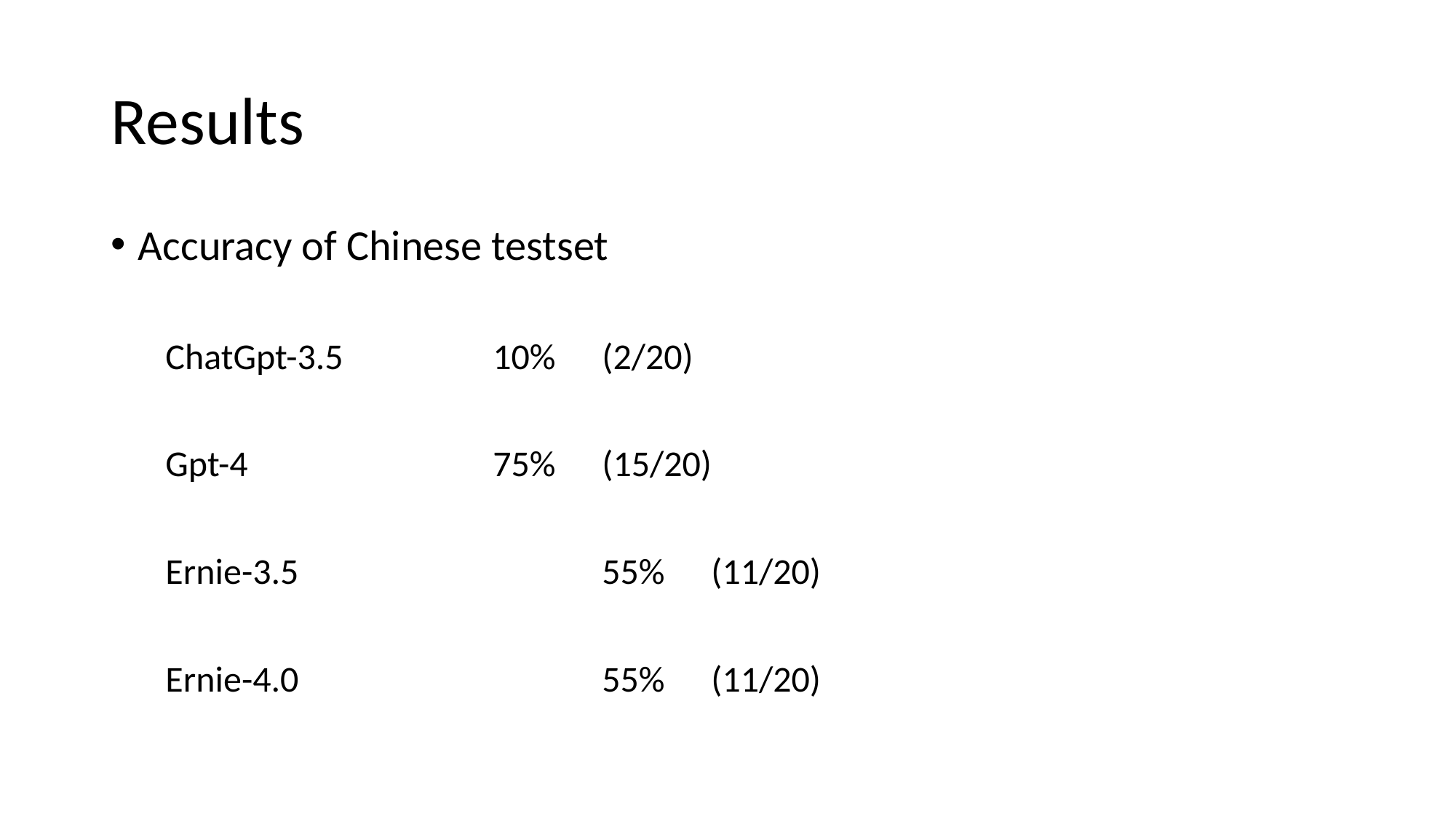

# Results
Accuracy of Chinese testset

ChatGpt-3.5		10%	(2/20)

Gpt-4			75%	(15/20)

Ernie-3.5			55%	(11/20)

Ernie-4.0			55%	(11/20)